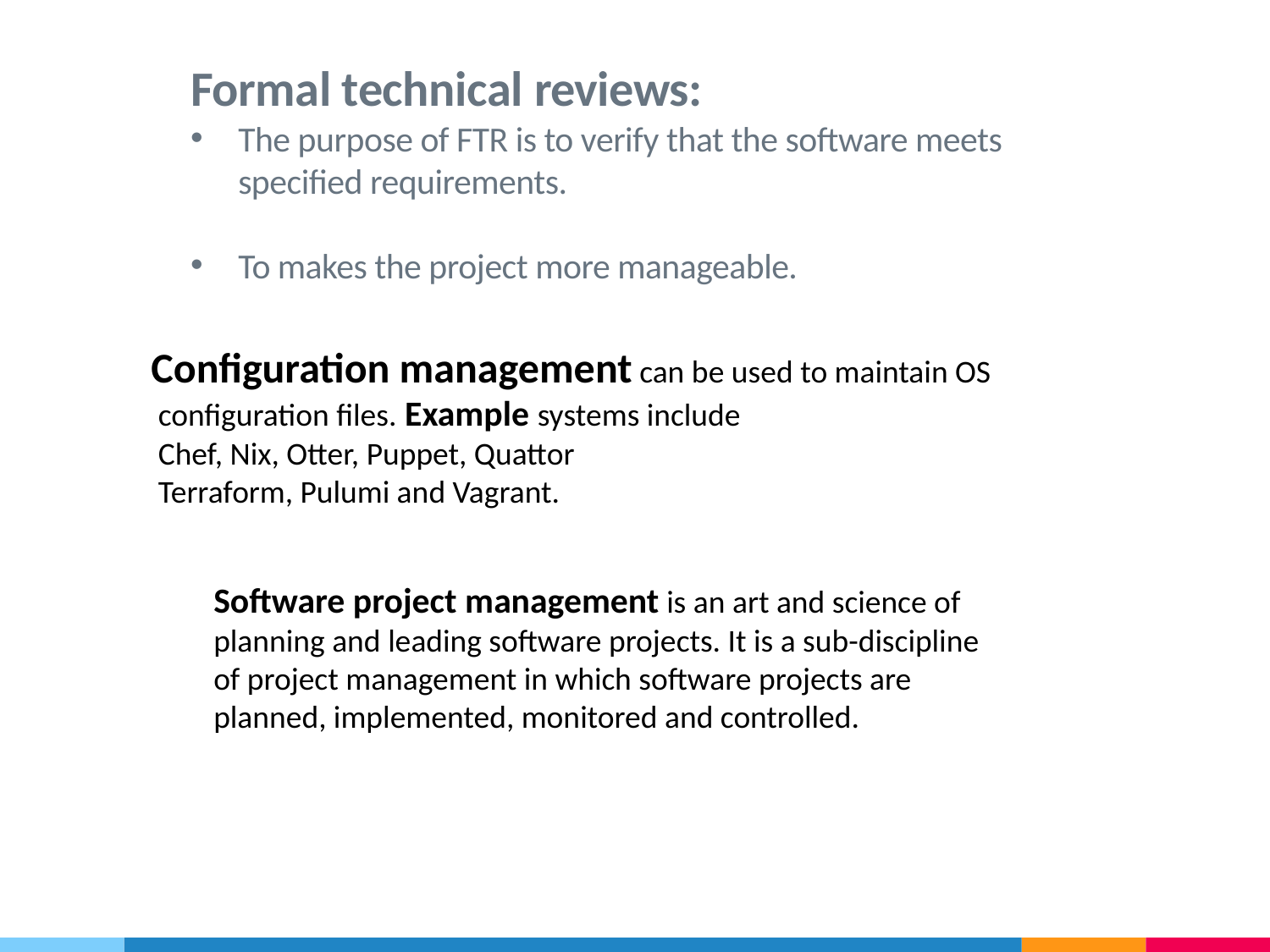

Formal technical reviews:
The purpose of FTR is to verify that the software meets specified requirements.

To makes the project more manageable.
Configuration management can be used to maintain OS
 configuration files. Example systems include
 Chef, Nix, Otter, Puppet, Quattor
 Terraform, Pulumi and Vagrant.
Software project management is an art and science of planning and leading software projects. It is a sub-discipline of project management in which software projects are planned, implemented, monitored and controlled.